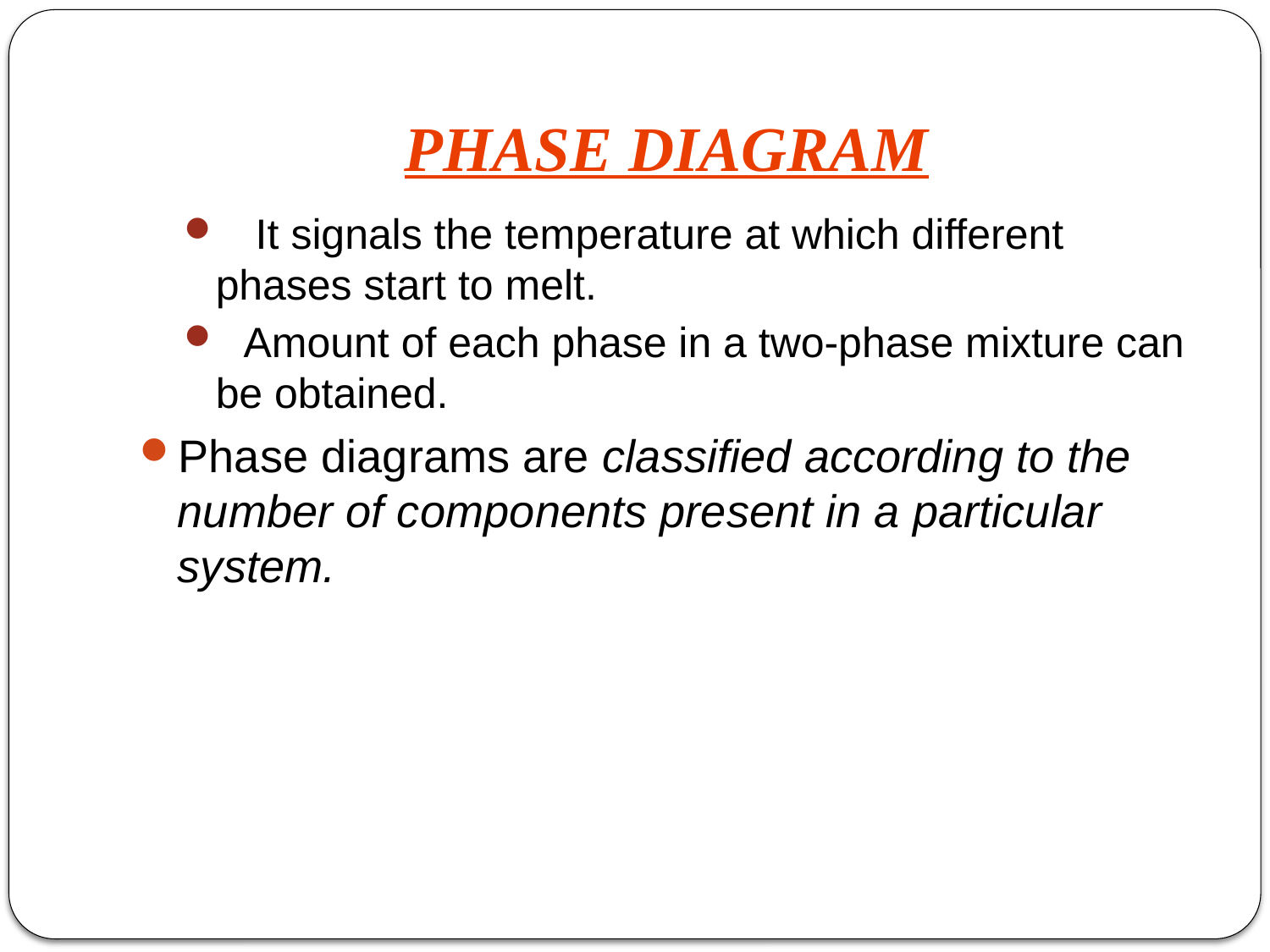

# PHASE DIAGRAM
   It signals the temperature at which different phases start to melt.
  Amount of each phase in a two-phase mixture can be obtained.
Phase diagrams are classified according to the number of components present in a particular system.